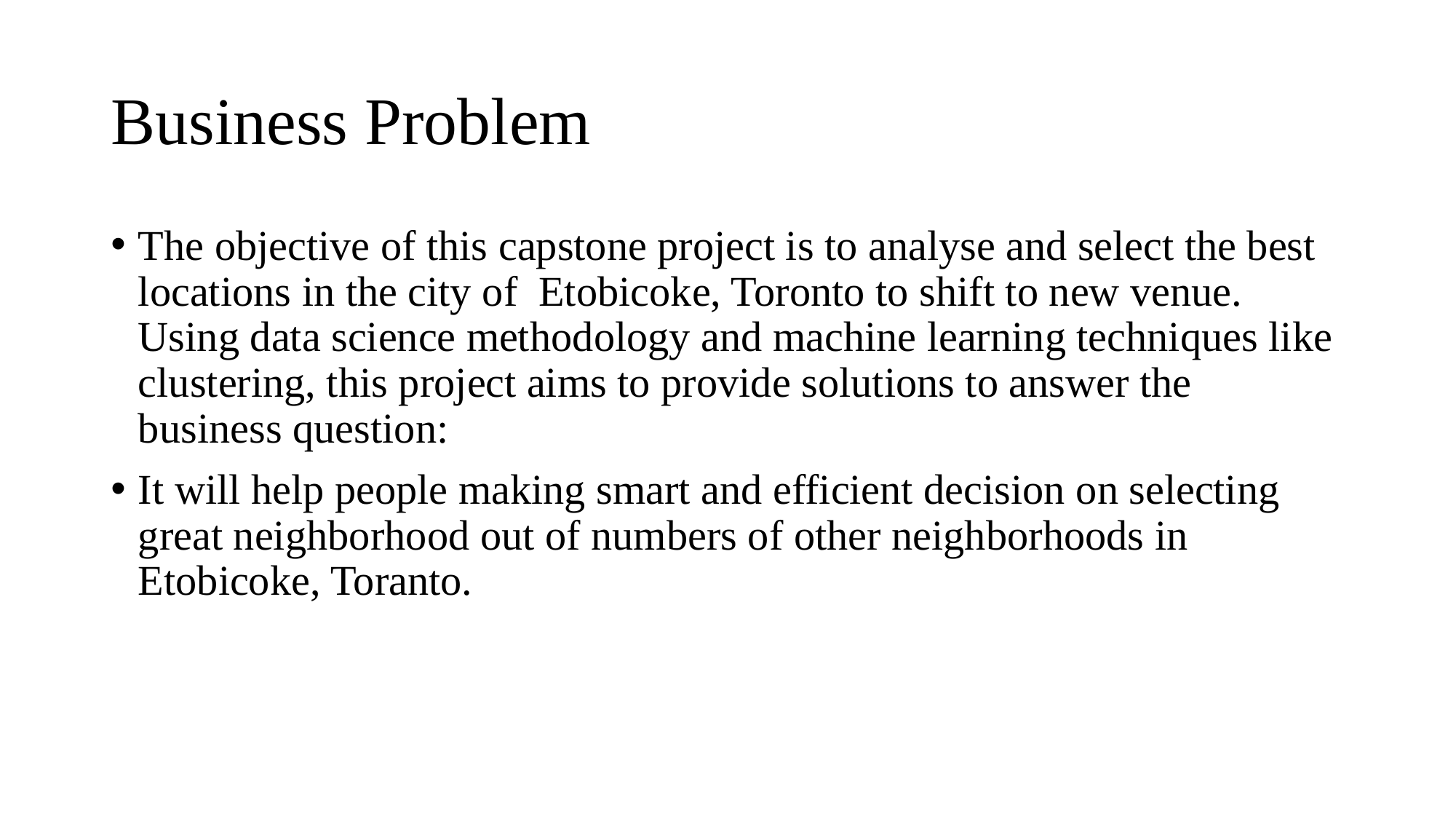

# Business Problem
The objective of this capstone project is to analyse and select the best locations in the city of  Etobicoke, Toronto to shift to new venue. Using data science methodology and machine learning techniques like clustering, this project aims to provide solutions to answer the business question:
It will help people making smart and efficient decision on selecting great neighborhood out of numbers of other neighborhoods in Etobicoke, Toranto.